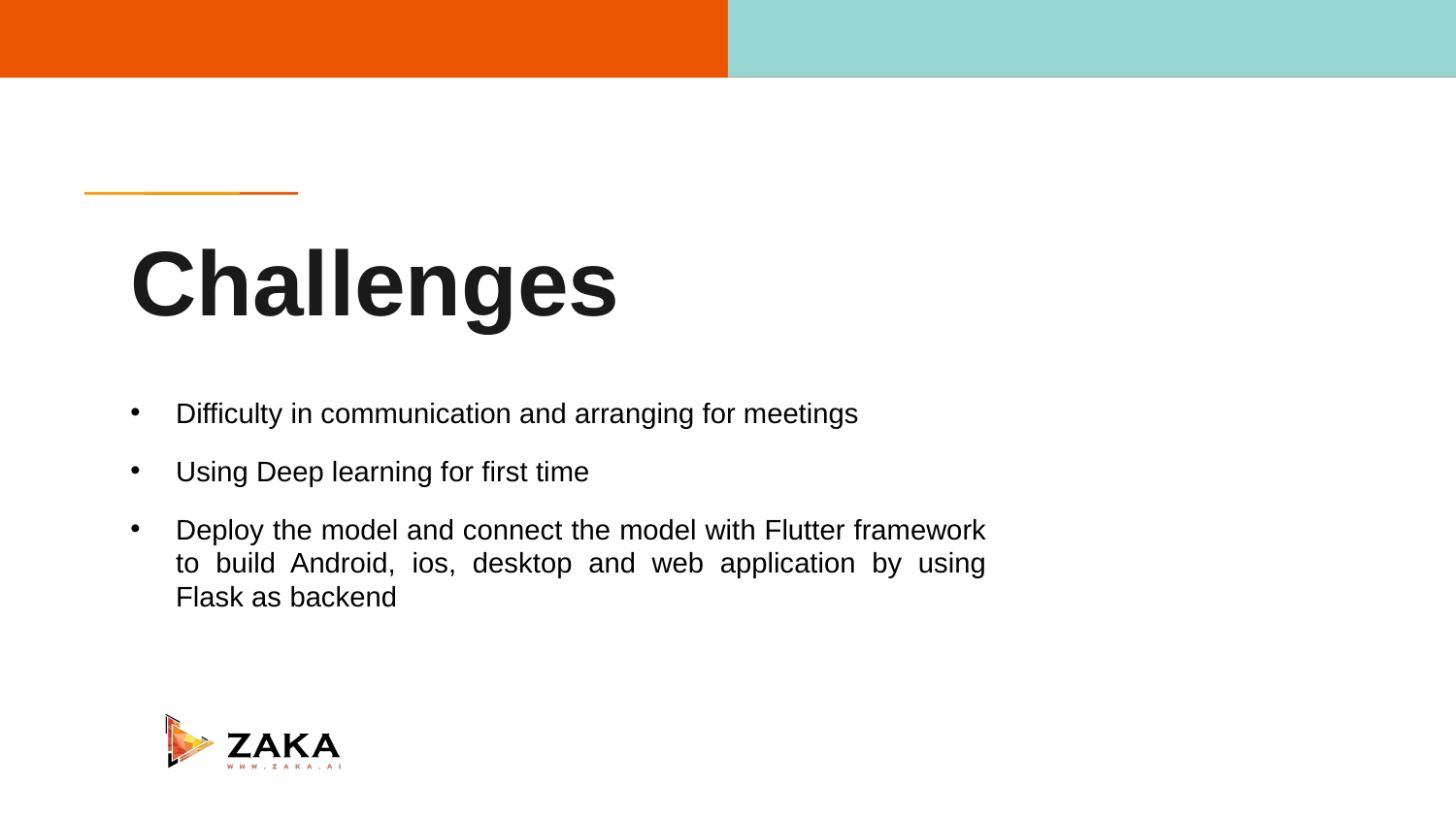

# Challenges
Difficulty in communication and arranging for meetings
Using Deep learning for first time
Deploy the model and connect the model with Flutter framework to build Android, ios, desktop and web application by using Flask as backend